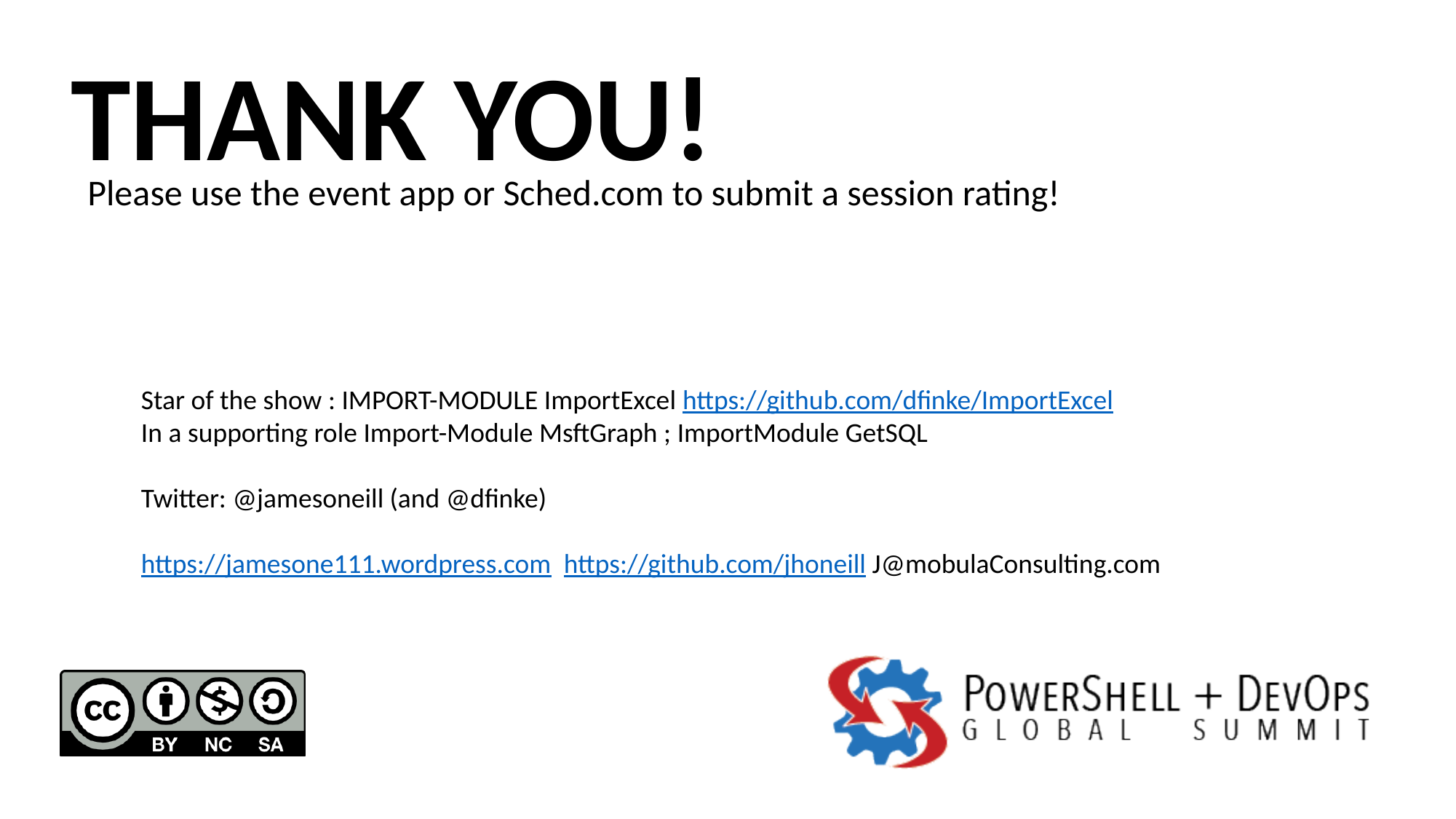

Star of the show : IMPORT-MODULE ImportExcel https://github.com/dfinke/ImportExcel
In a supporting role Import-Module MsftGraph ; ImportModule GetSQL

Twitter: @jamesoneill (and @dfinke)

https://jamesone111.wordpress.com  https://github.com/jhoneill J@mobulaConsulting.com